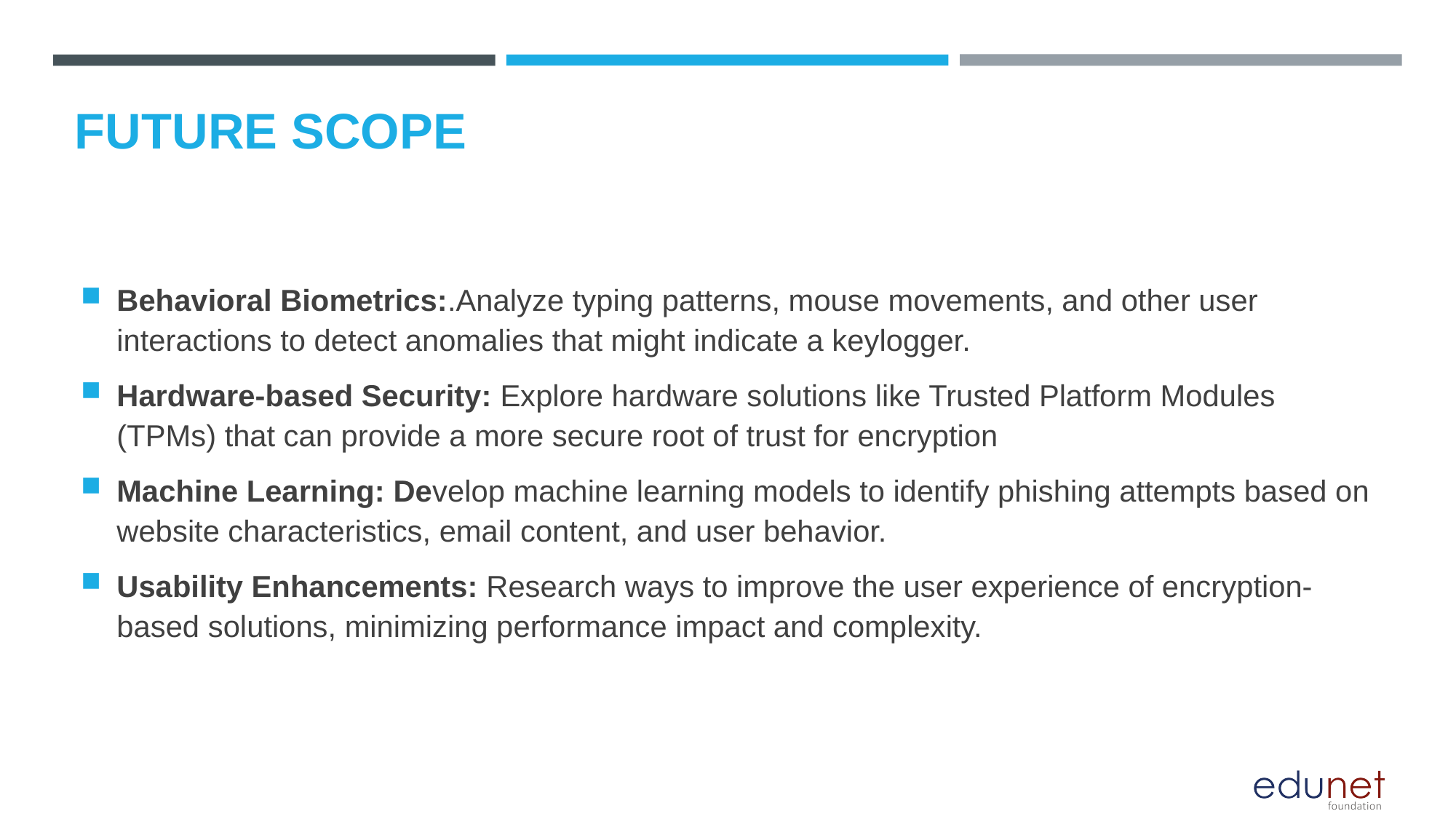

Future scope

Behavioral Biometrics:.Analyze typing patterns, mouse movements, and other user interactions to detect anomalies that might indicate a keylogger.
Hardware-based Security: Explore hardware solutions like Trusted Platform Modules (TPMs) that can provide a more secure root of trust for encryption
Machine Learning: Develop machine learning models to identify phishing attempts based on website characteristics, email content, and user behavior.
Usability Enhancements: Research ways to improve the user experience of encryption-based solutions, minimizing performance impact and complexity.